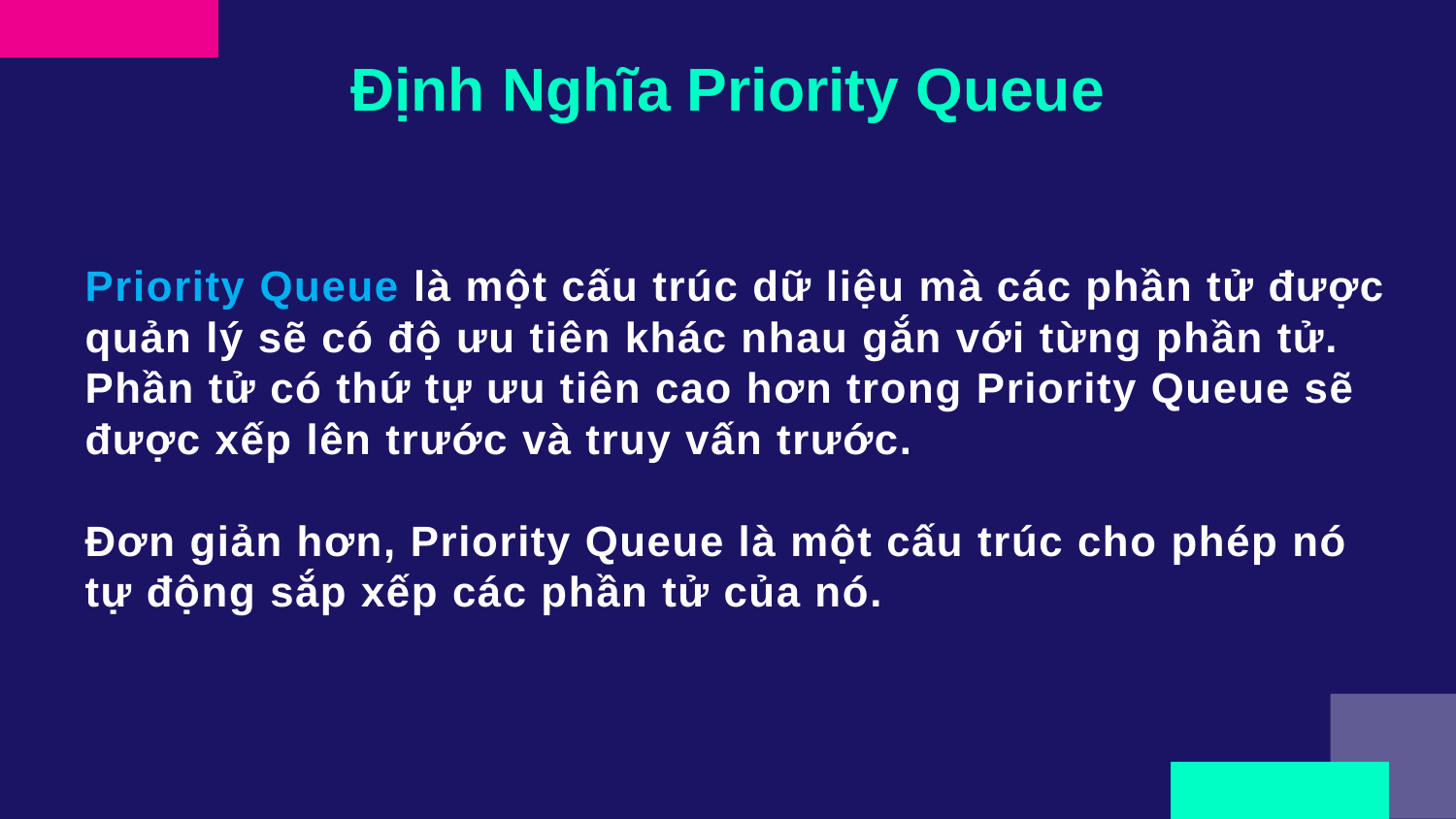

# Định Nghĩa Priority Queue
Priority Queue là một cấu trúc dữ liệu mà các phần tử được quản lý sẽ có độ ưu tiên khác nhau gắn với từng phần tử. Phần tử có thứ tự ưu tiên cao hơn trong Priority Queue sẽ được xếp lên trước và truy vấn trước.
Đơn giản hơn, Priority Queue là một cấu trúc cho phép nó tự động sắp xếp các phần tử của nó.